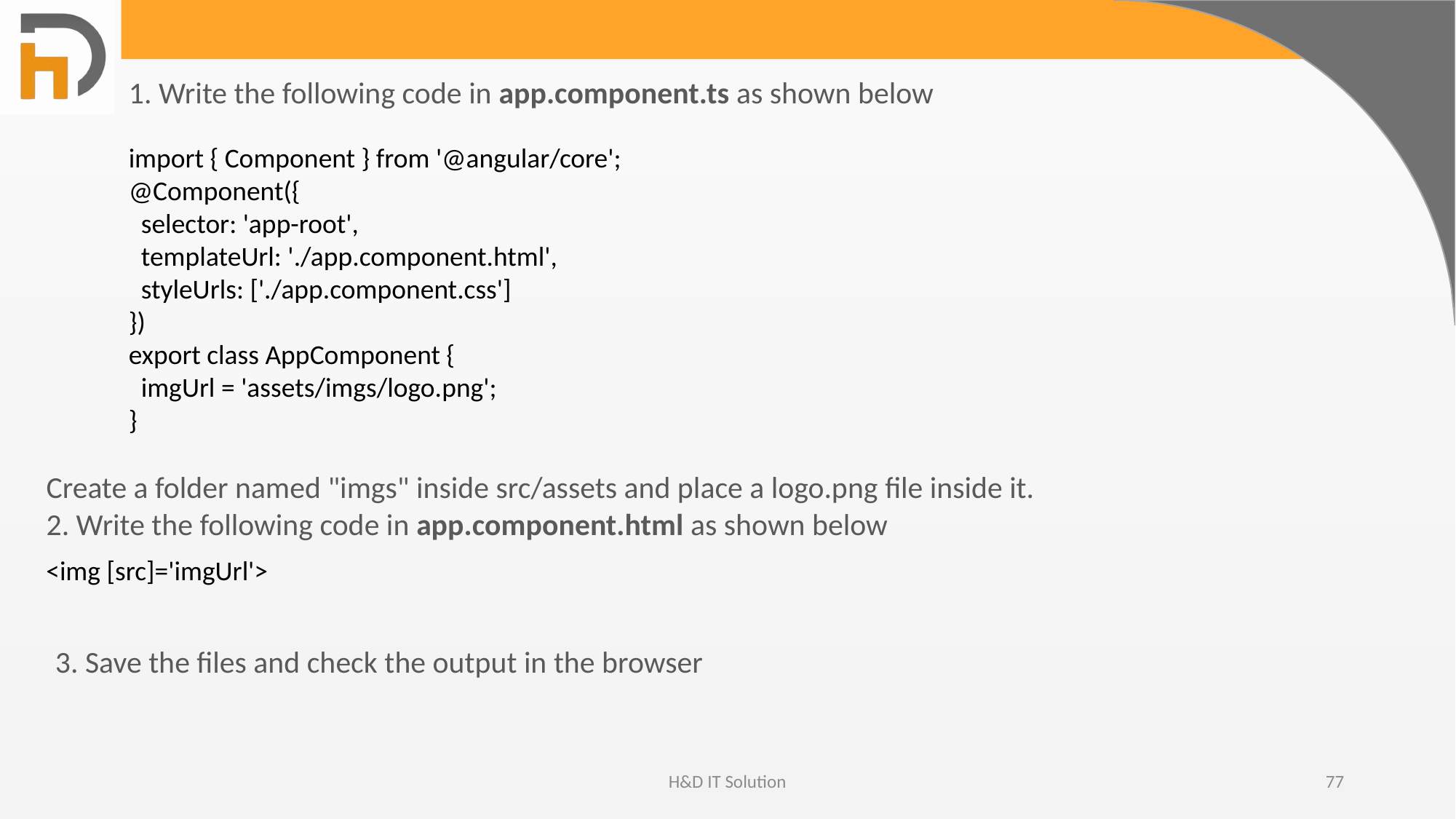

1. Write the following code in app.component.ts as shown below
import { Component } from '@angular/core';
@Component({
  selector: 'app-root',
  templateUrl: './app.component.html',
  styleUrls: ['./app.component.css']
})
export class AppComponent {
  imgUrl = 'assets/imgs/logo.png';
}

Create a folder named "imgs" inside src/assets and place a logo.png file inside it.
2. Write the following code in app.component.html as shown below
<img [src]='imgUrl'>
3. Save the files and check the output in the browser
H&D IT Solution
77